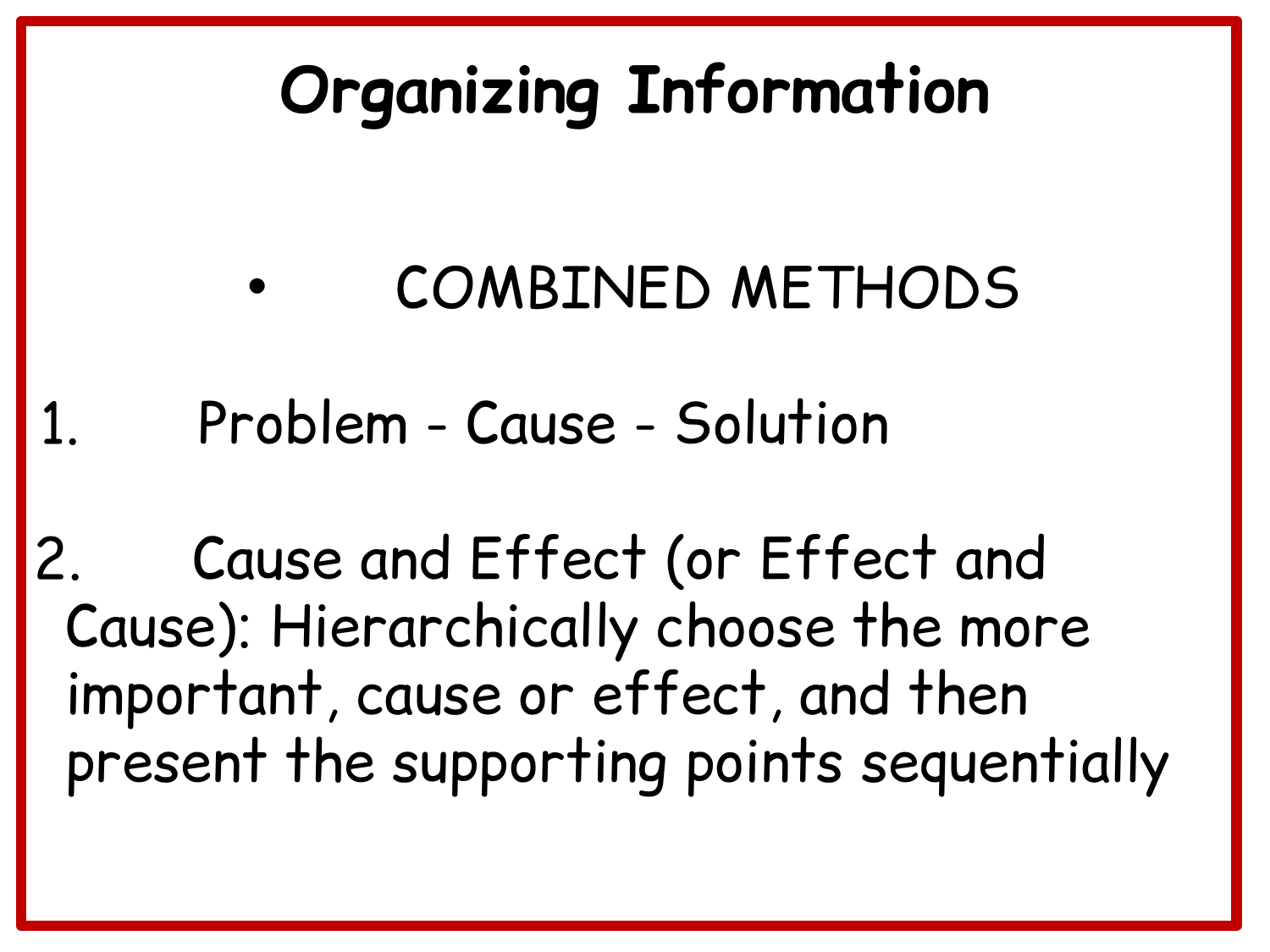

Organizing Information

     COMBINED METHODS

1. 	Problem - Cause - Solution

2. 	Cause and Effect (or Effect and Cause): Hierarchically choose the more important, cause or effect, and then present the supporting points sequentially